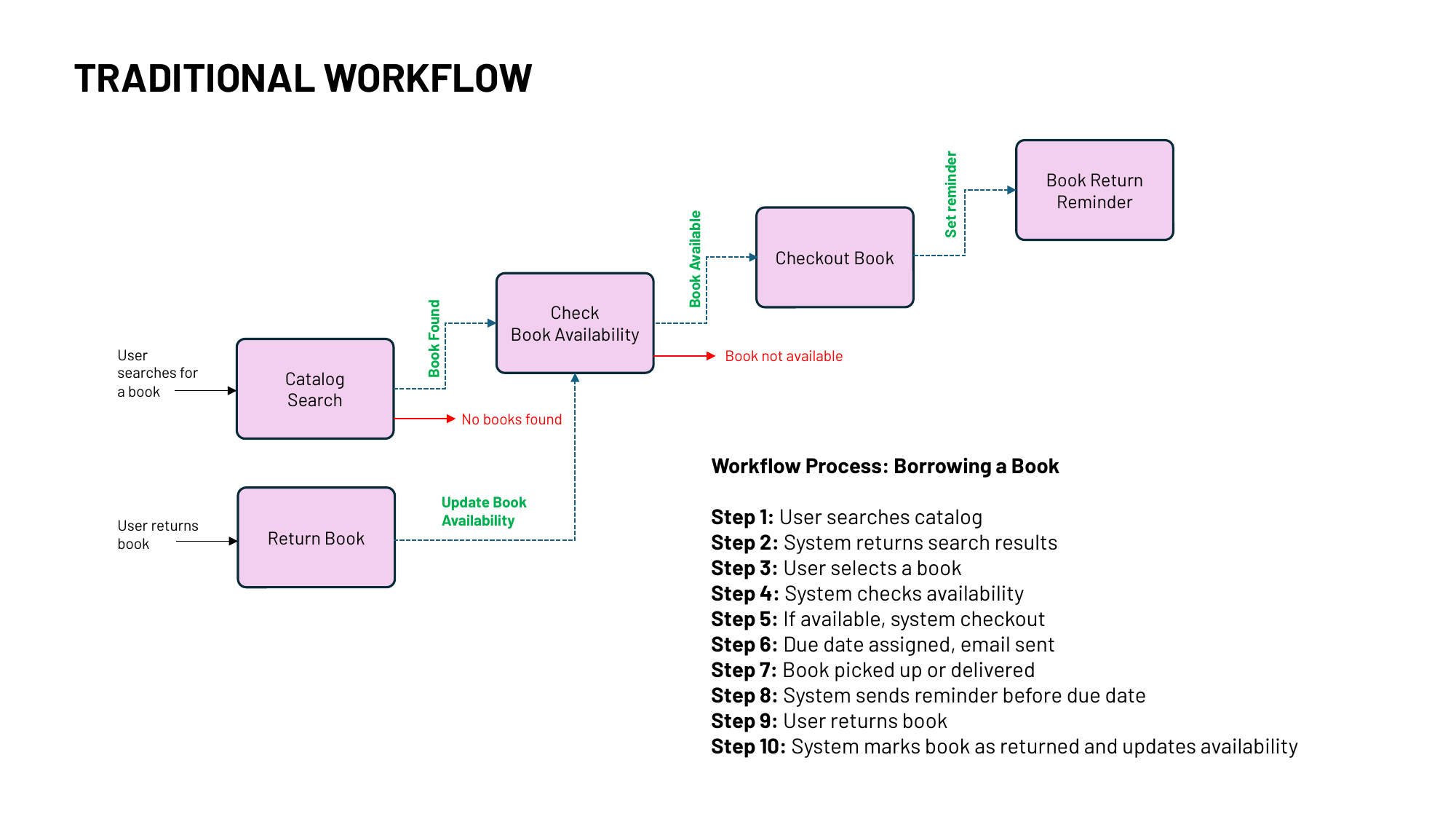

TRADITIONAL WORKFLOW
Book Return Reminder
Set reminder
Checkout Book
Book Available
Check
Book Availability
Book Found
Catalog
Search
User searches for a book
Book not available
No books found
Workflow Process: Borrowing a Book

Step 1: User searches catalog
Step 2: System returns search results
Step 3: User selects a book
Step 4: System checks availability
Step 5: If available, system checkout
Step 6: Due date assigned, email sent
Step 7: Book picked up or delivered
Step 8: System sends reminder before due date
Step 9: User returns book
Step 10: System marks book as returned and updates availability
Return Book
Update Book
Availability
User returns book